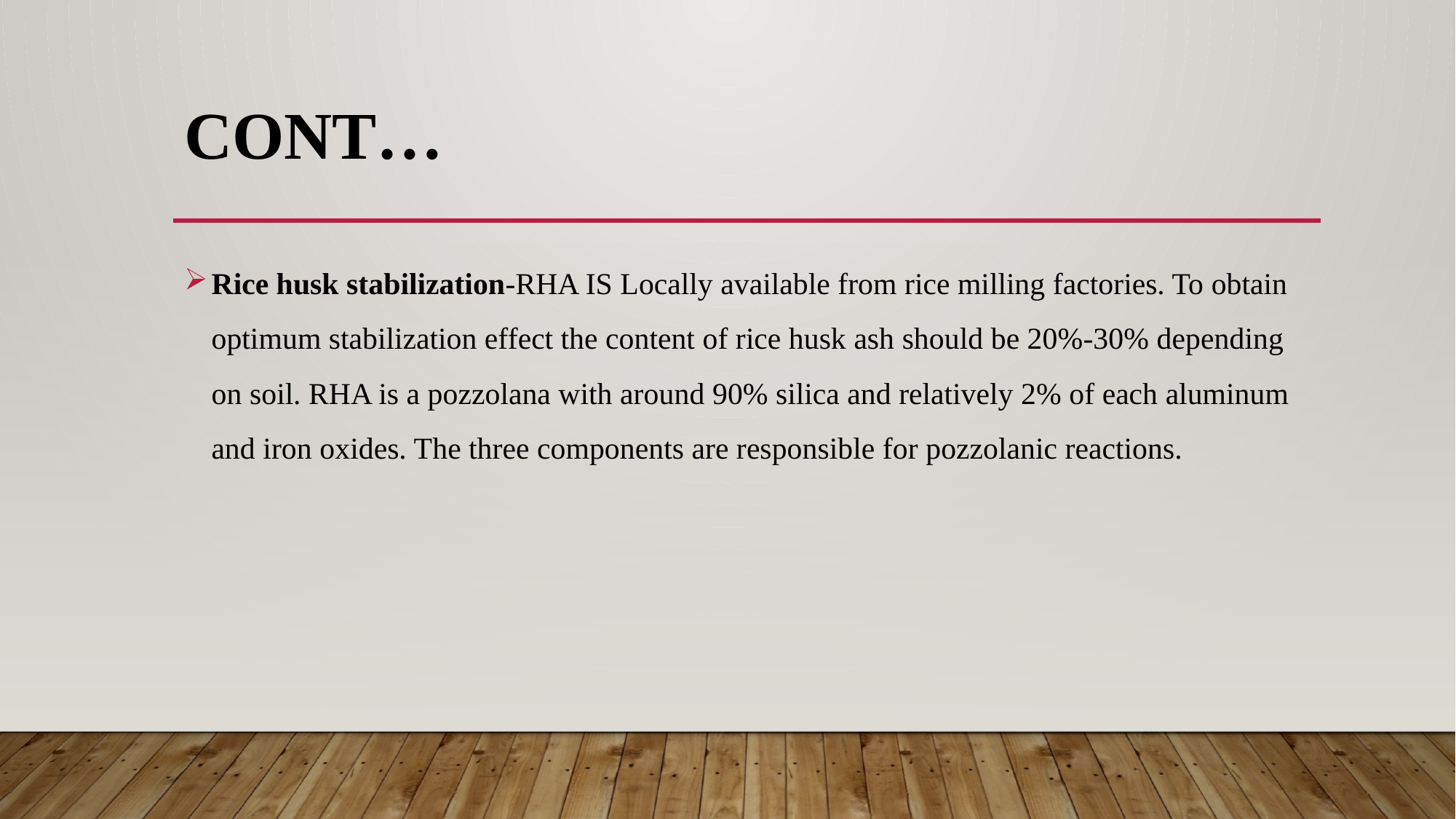

# CONT…
Rice husk stabilization-RHA IS Locally available from rice milling factories. To obtain optimum stabilization effect the content of rice husk ash should be 20%-30% depending on soil. RHA is a pozzolana with around 90% silica and relatively 2% of each aluminum and iron oxides. The three components are responsible for pozzolanic reactions.